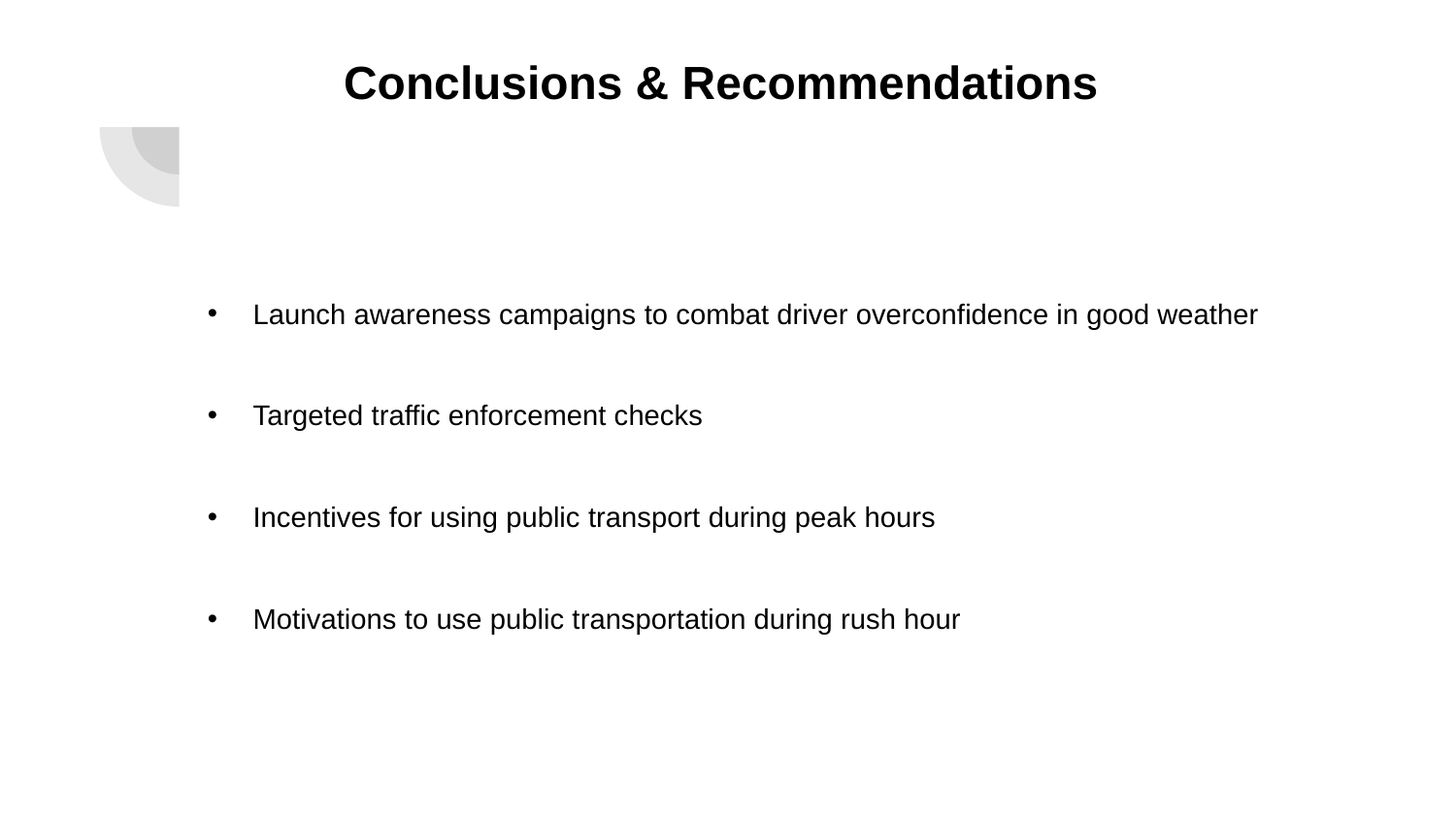

# Conclusions & Recommendations
Launch awareness campaigns to combat driver overconfidence in good weather
Targeted traffic enforcement checks
Incentives for using public transport during peak hours
Motivations to use public transportation during rush hour